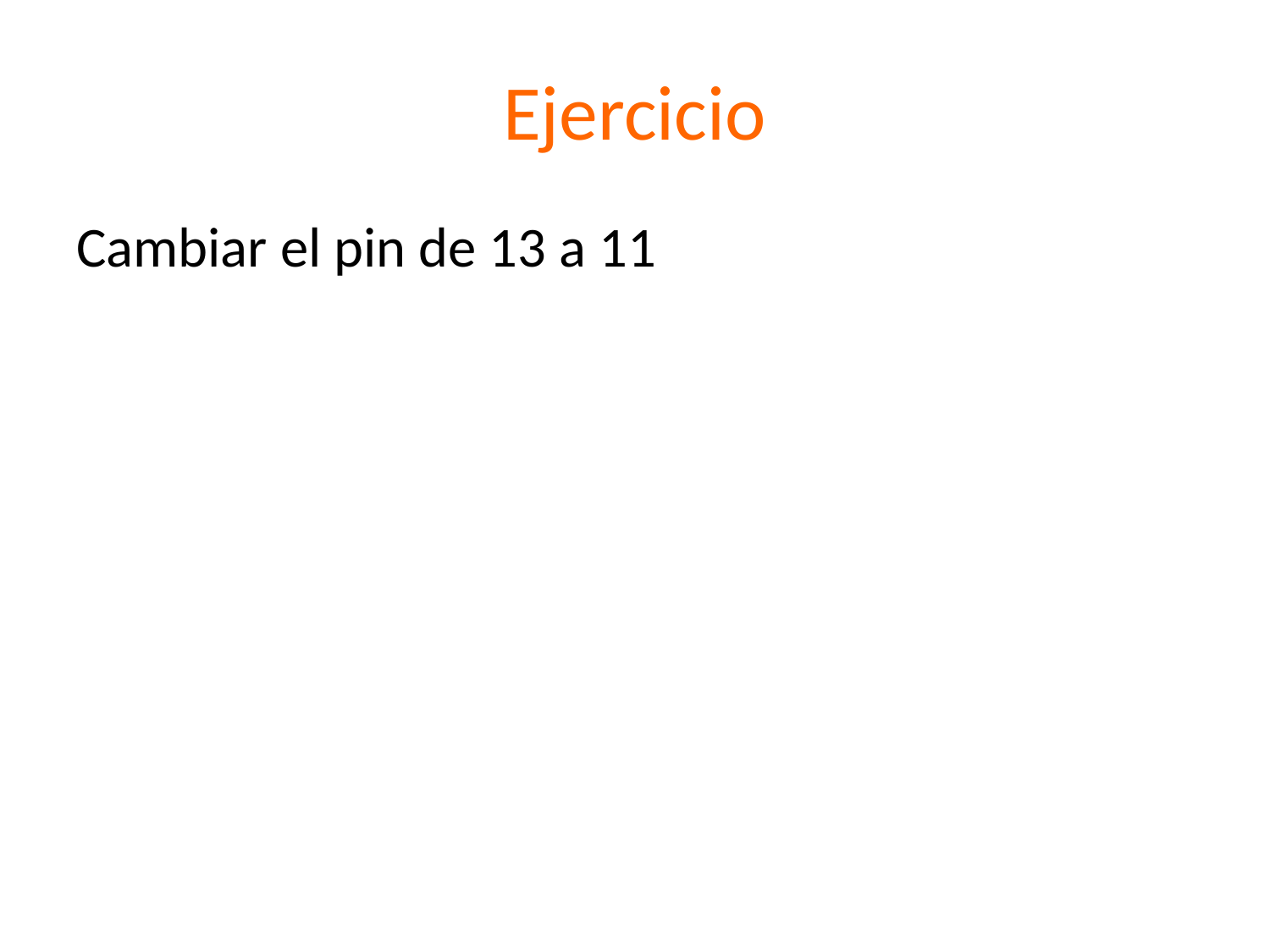

# Ejercicio
Cambiar el pin de 13 a 11